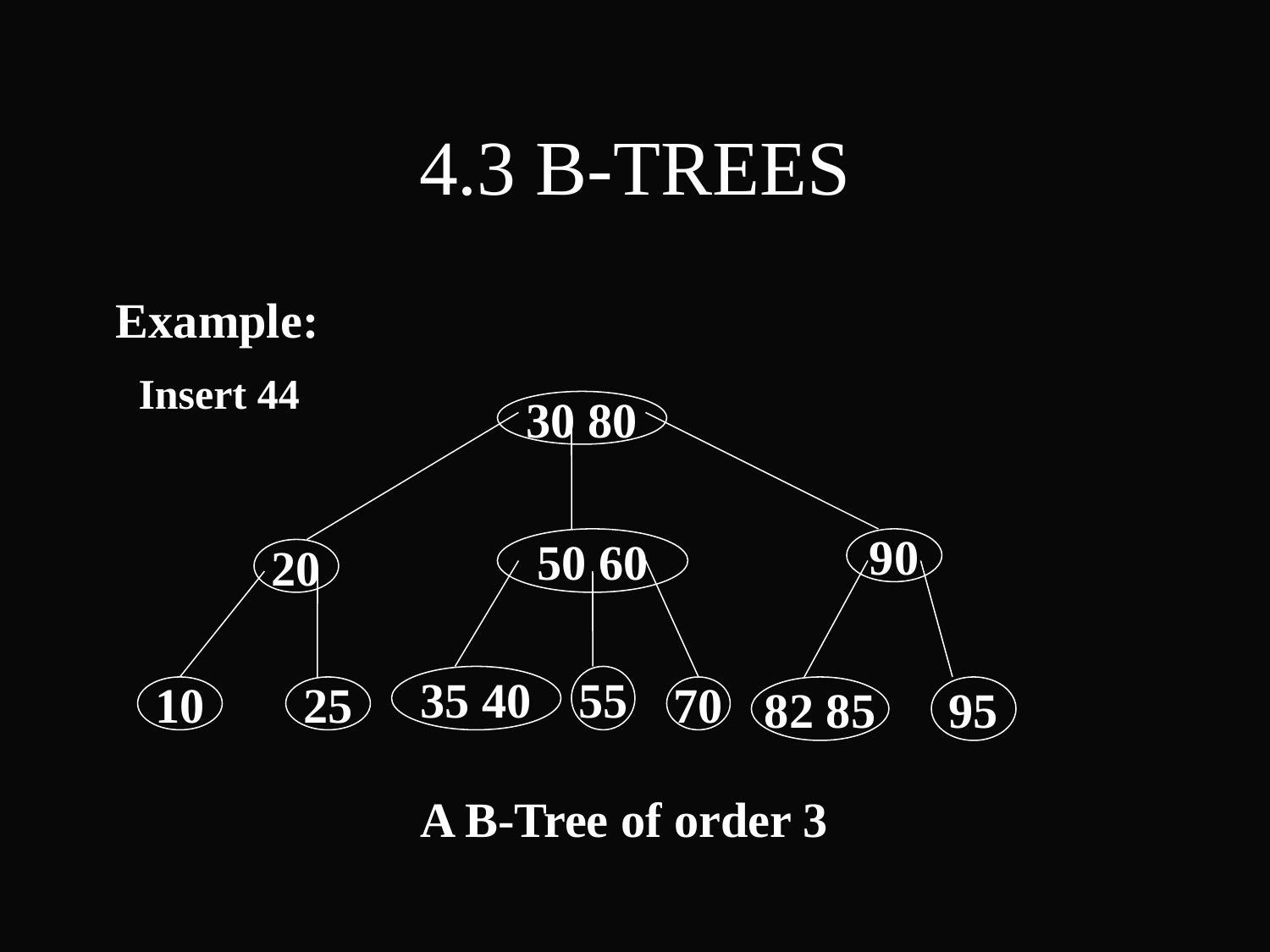

4.3 B-TREES
 Example:
   Insert 44
30 80

90

50 60

20

35 40

55

10

25

70

82 85

95

A B-Tree of order 3